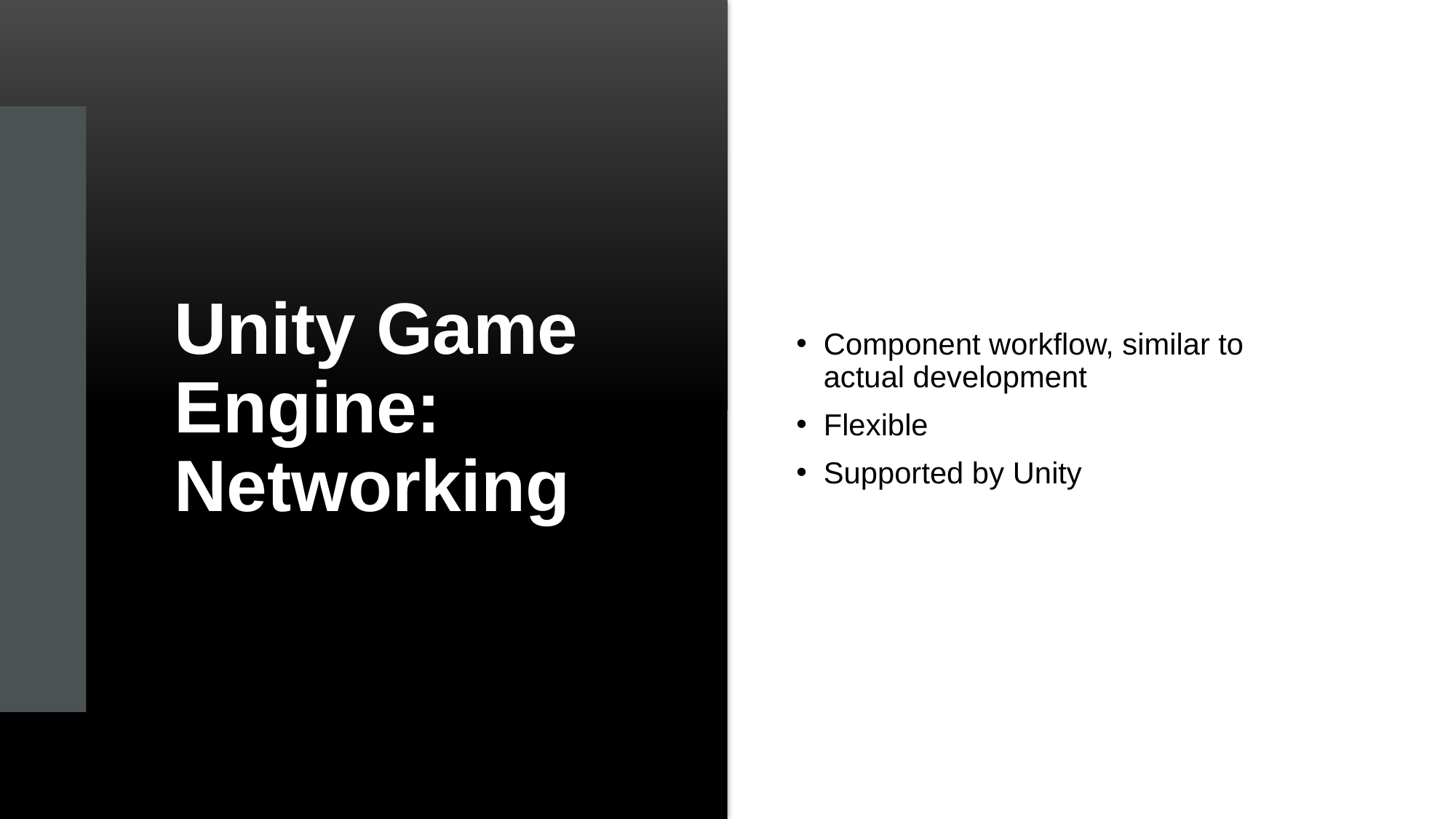

# Unity Game Engine: Networking
Component workflow, similar to actual development
Flexible
Supported by Unity